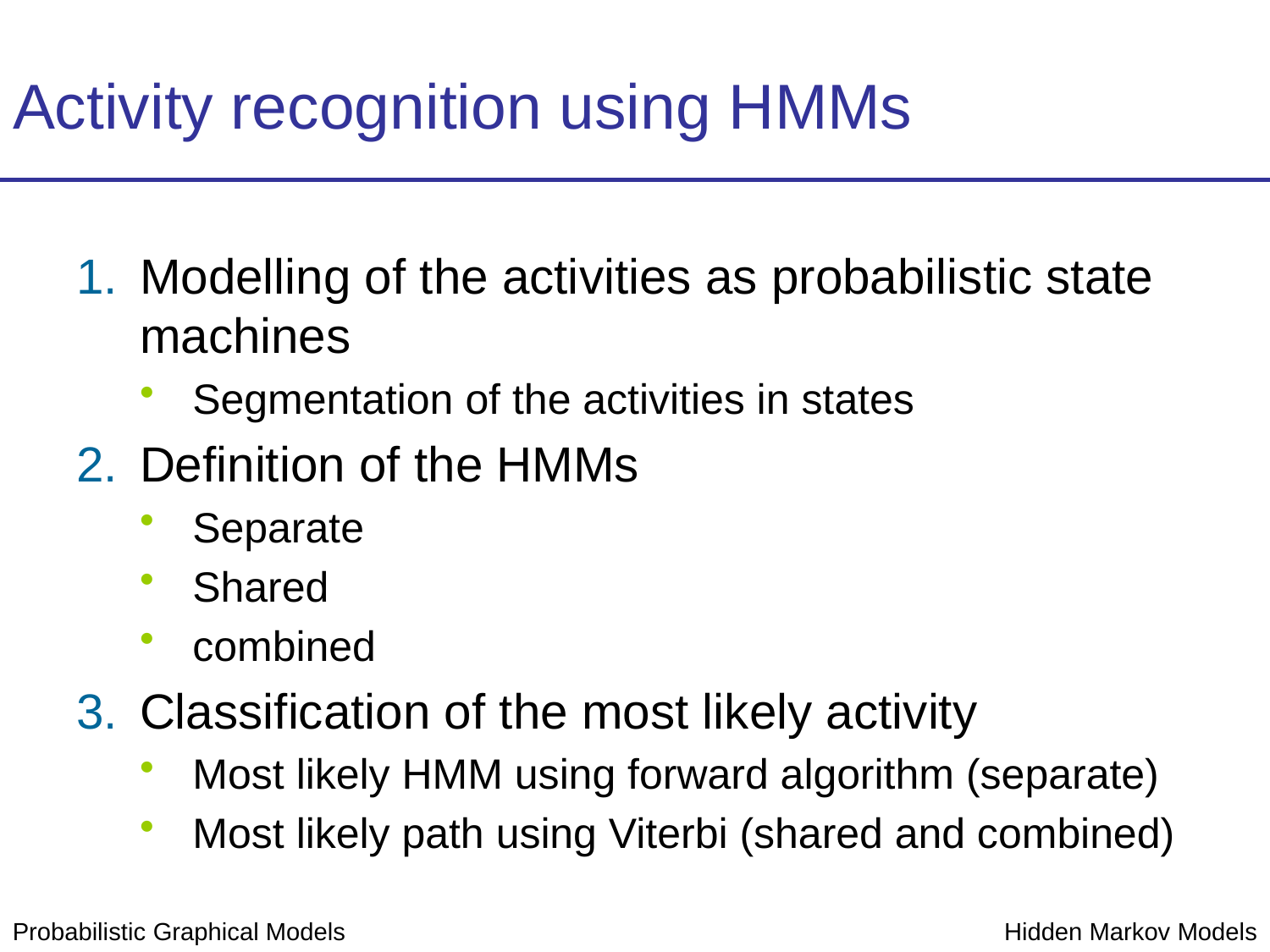

# Activity recognition using HMMs
Modelling of the activities as probabilistic state machines
Segmentation of the activities in states
Definition of the HMMs
Separate
Shared
combined
Classification of the most likely activity
Most likely HMM using forward algorithm (separate)
Most likely path using Viterbi (shared and combined)